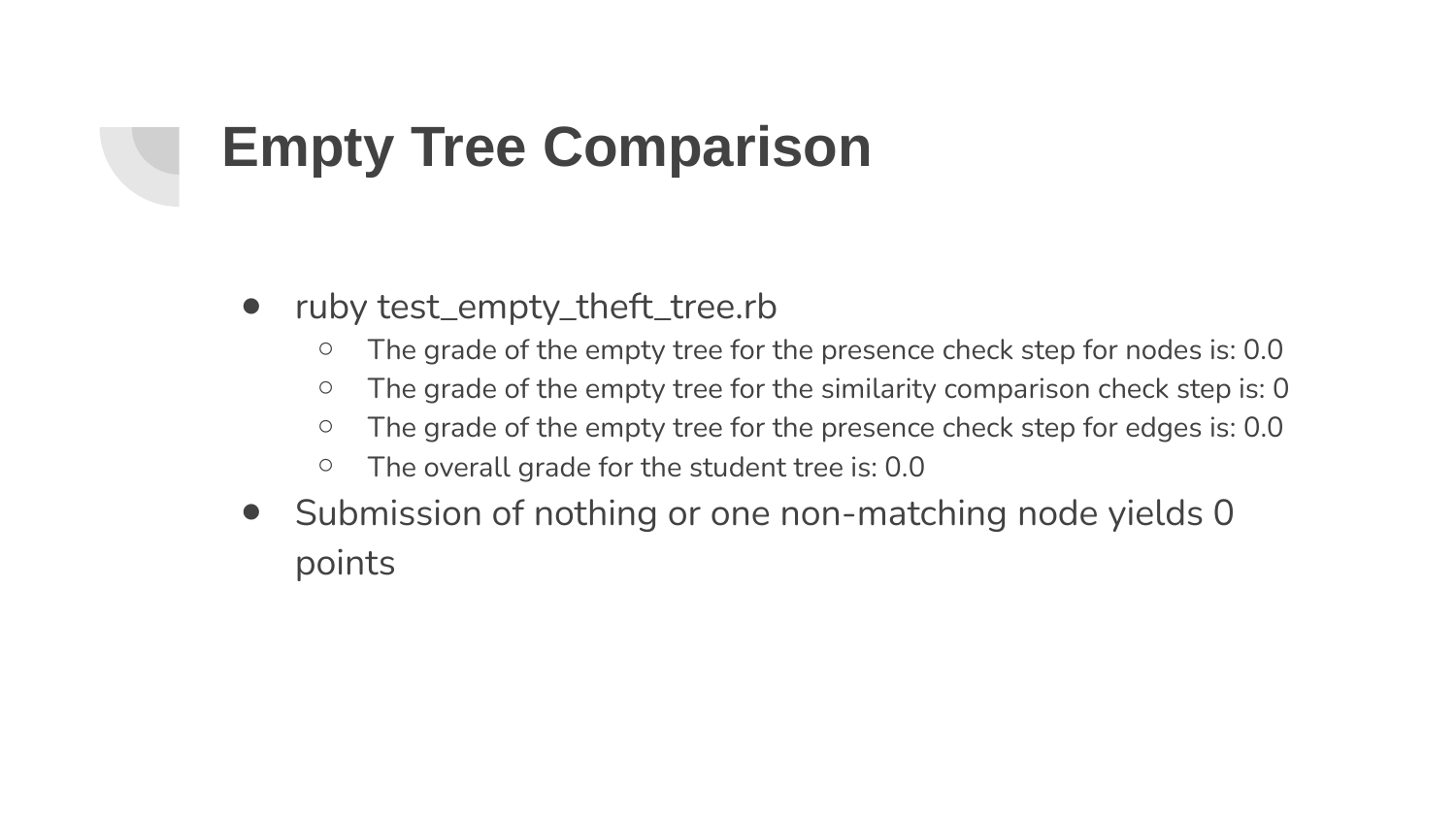

# Empty Tree Comparison
ruby test_empty_theft_tree.rb
The grade of the empty tree for the presence check step for nodes is: 0.0
The grade of the empty tree for the similarity comparison check step is: 0
The grade of the empty tree for the presence check step for edges is: 0.0
The overall grade for the student tree is: 0.0
Submission of nothing or one non-matching node yields 0 points